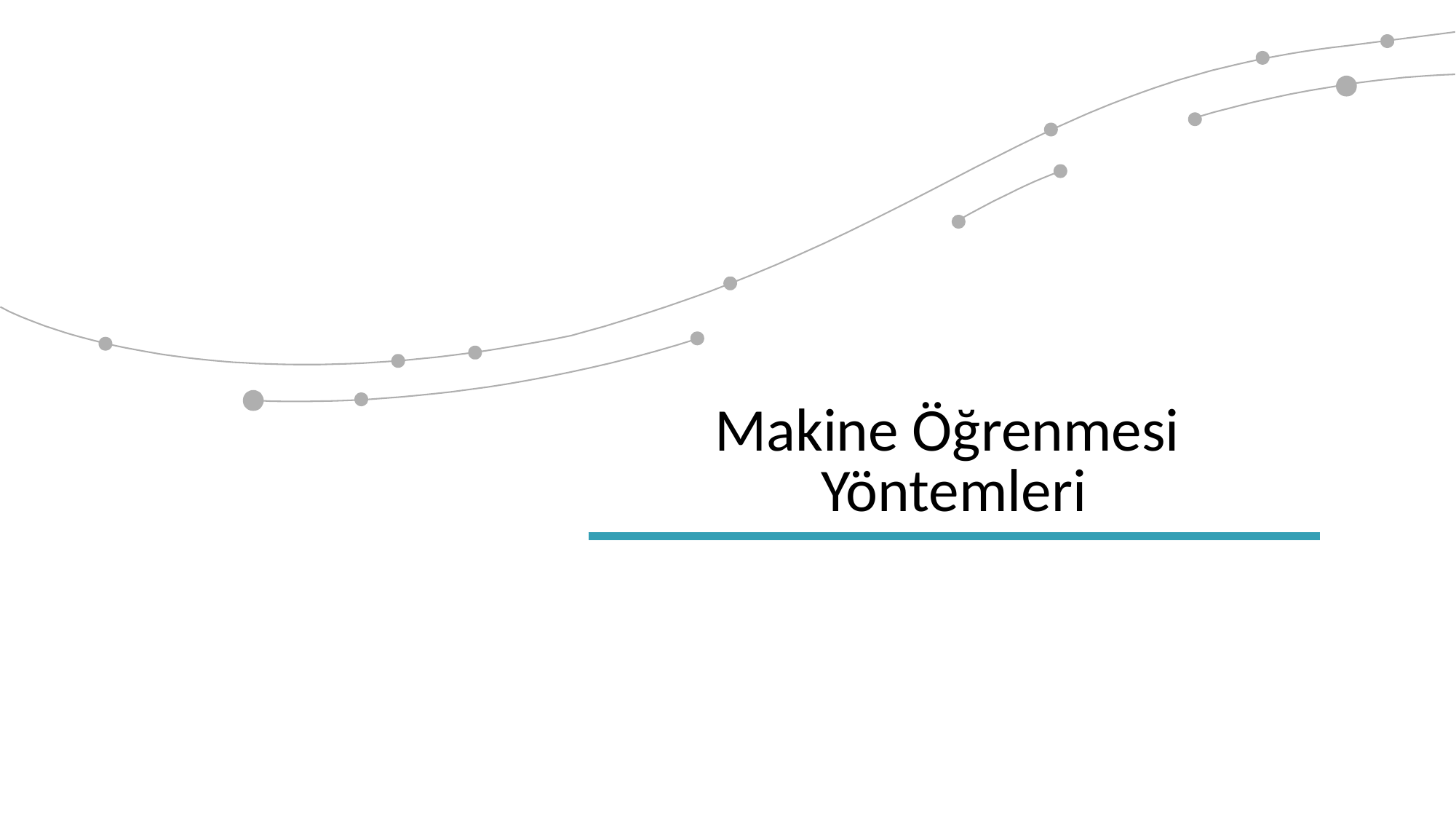

| Makine Öğrenmesi Yöntemleri |
| --- |